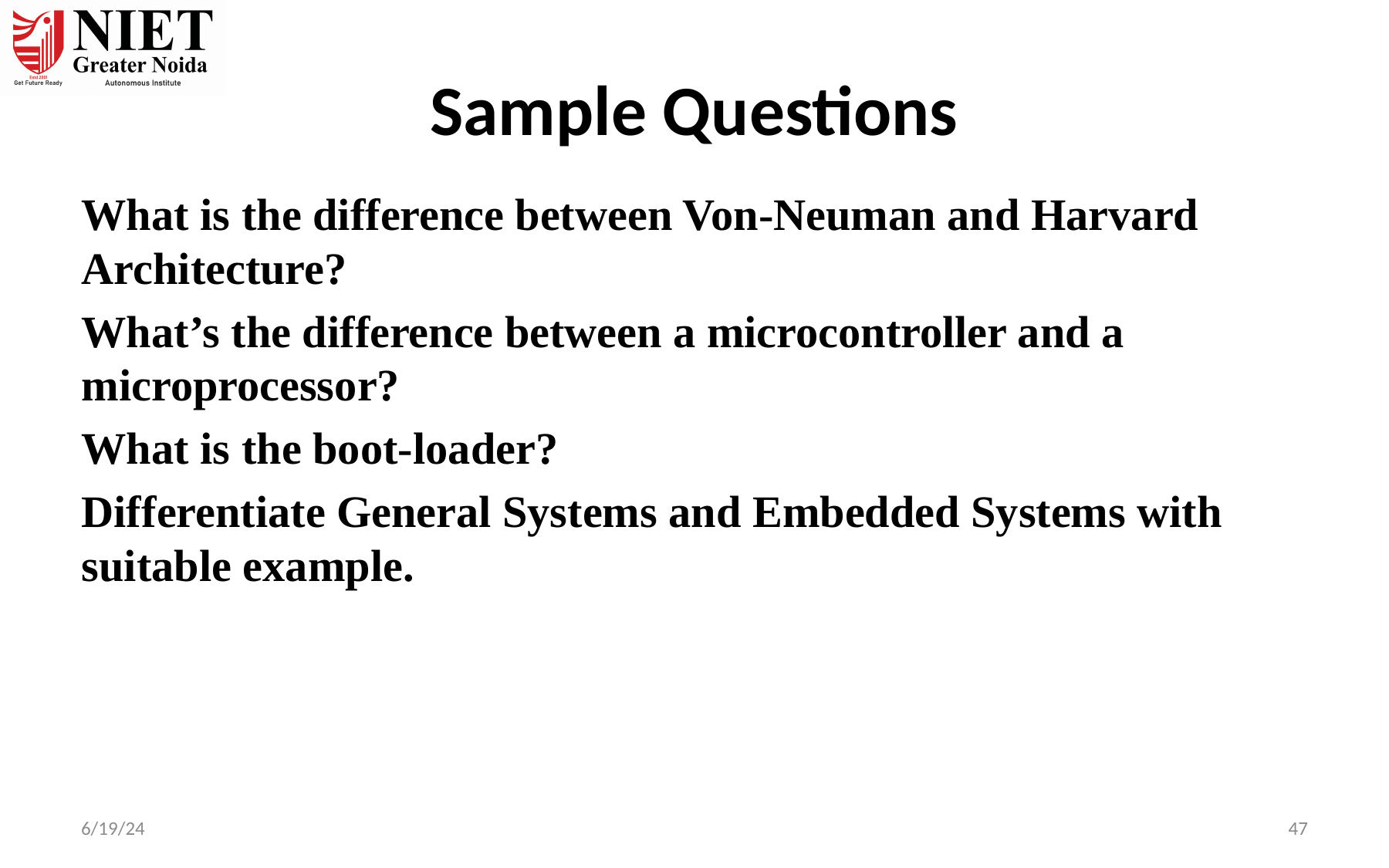

# Sample Questions
What is the difference between Von-Neuman and Harvard Architecture?
What’s the difference between a microcontroller and a microprocessor?
What is the boot-loader?
Differentiate General Systems and Embedded Systems with suitable example.

6/19/24
47